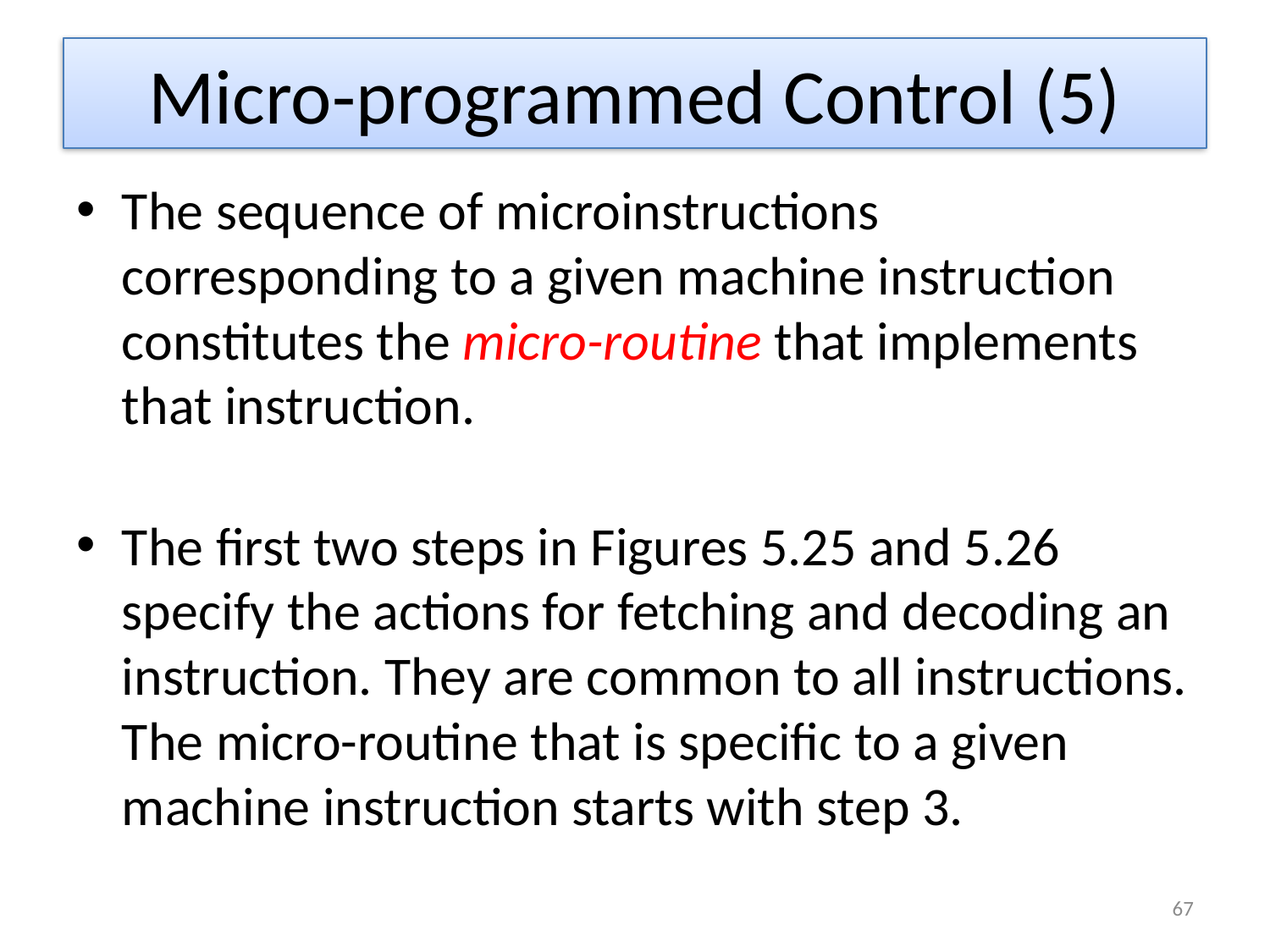

# Micro-programmed Control (5)
The sequence of microinstructions corresponding to a given machine instruction constitutes the micro-routine that implements that instruction.
The first two steps in Figures 5.25 and 5.26 specify the actions for fetching and decoding an instruction. They are common to all instructions. The micro-routine that is specific to a given machine instruction starts with step 3.

67